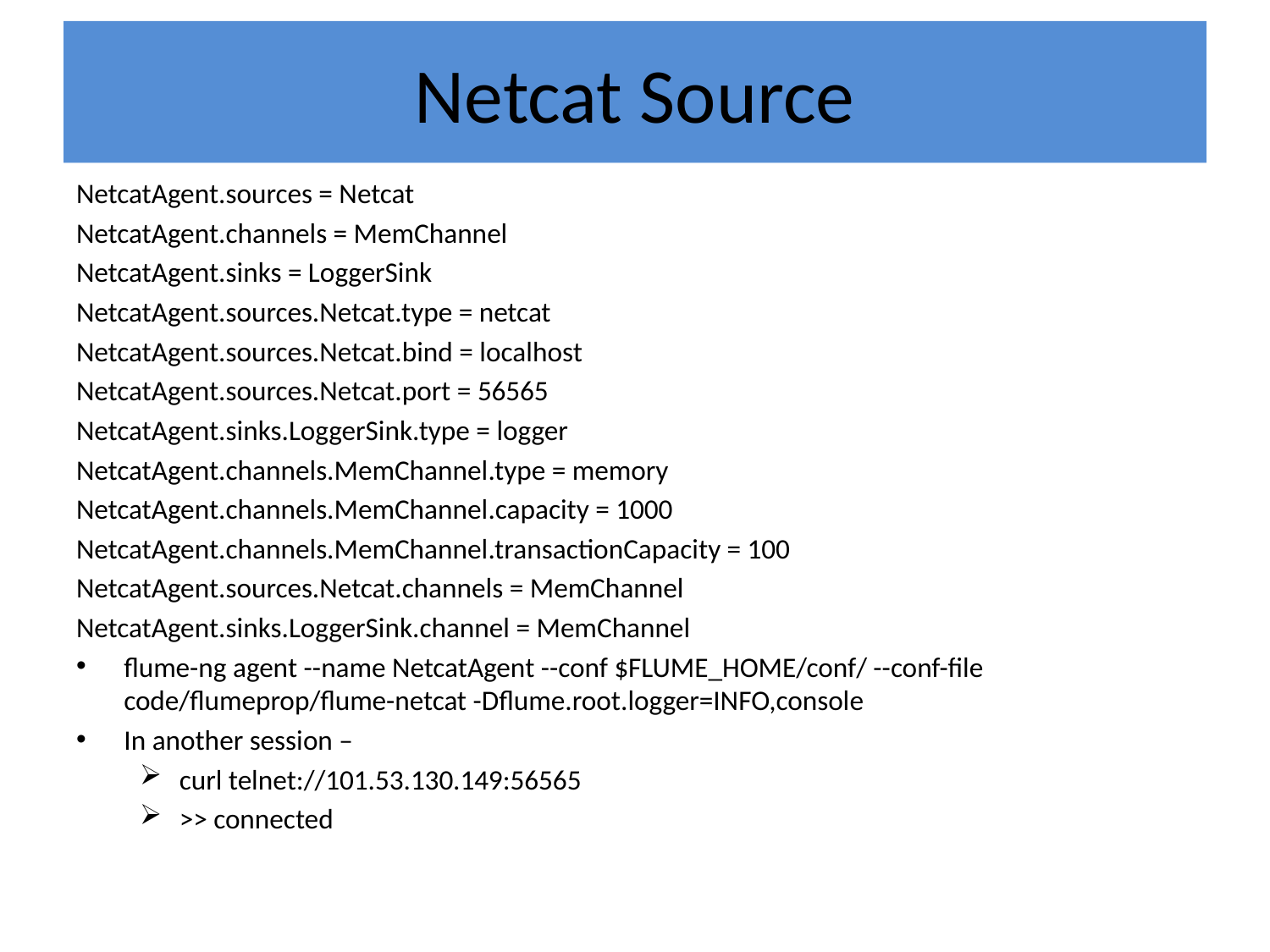

# Netcat Source
NetcatAgent.sources = Netcat
NetcatAgent.channels = MemChannel
NetcatAgent.sinks = LoggerSink
NetcatAgent.sources.Netcat.type = netcat
NetcatAgent.sources.Netcat.bind = localhost
NetcatAgent.sources.Netcat.port = 56565
NetcatAgent.sinks.LoggerSink.type = logger
NetcatAgent.channels.MemChannel.type = memory
NetcatAgent.channels.MemChannel.capacity = 1000
NetcatAgent.channels.MemChannel.transactionCapacity = 100
NetcatAgent.sources.Netcat.channels = MemChannel
NetcatAgent.sinks.LoggerSink.channel = MemChannel
flume-ng agent --name NetcatAgent --conf $FLUME_HOME/conf/ --conf-file code/flumeprop/flume-netcat -Dflume.root.logger=INFO,console
In another session –
curl telnet://101.53.130.149:56565
>> connected